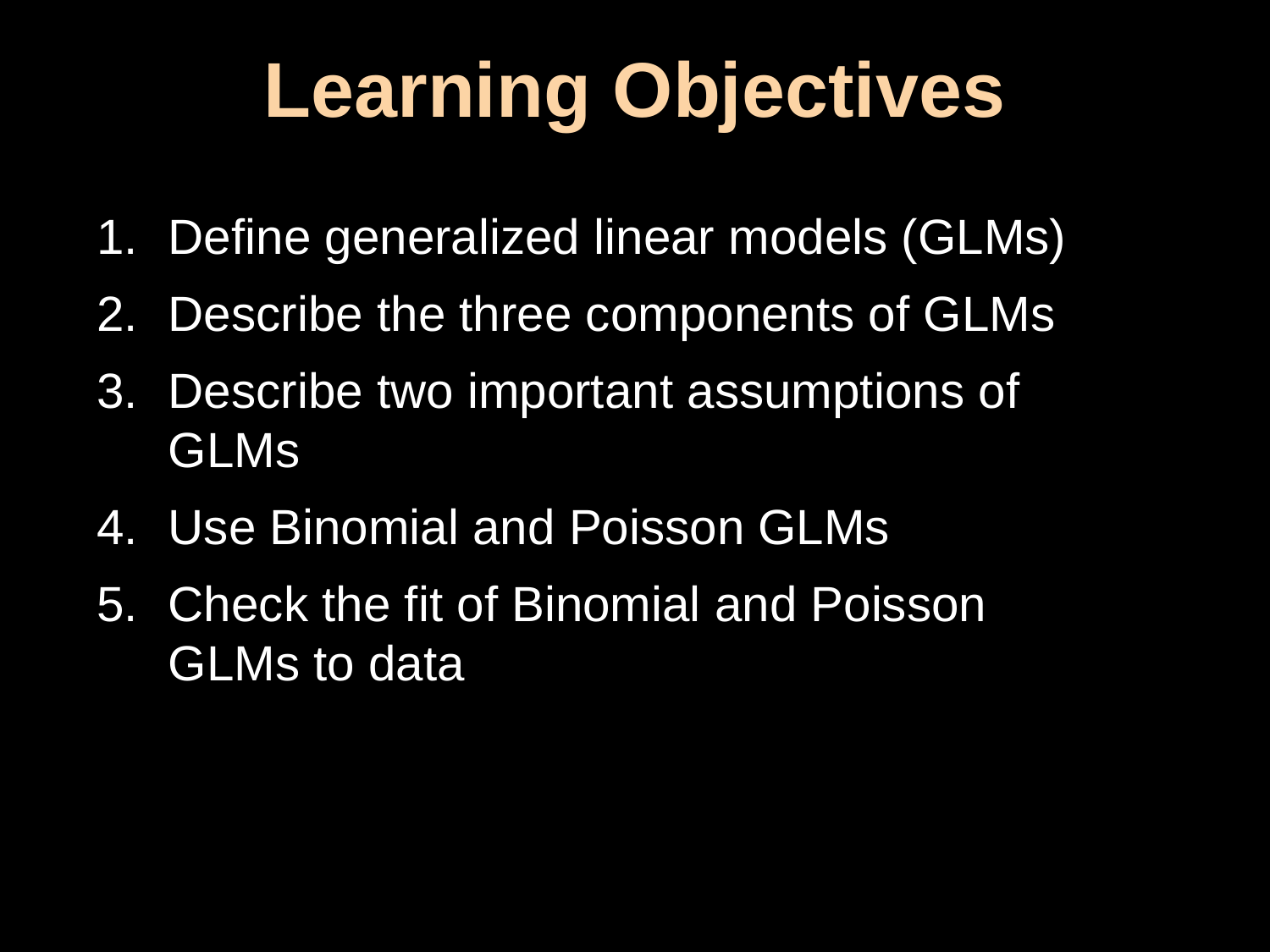

# Learning Objectives
Define generalized linear models (GLMs)
Describe the three components of GLMs
Describe two important assumptions of GLMs
Use Binomial and Poisson GLMs
Check the fit of Binomial and Poisson GLMs to data